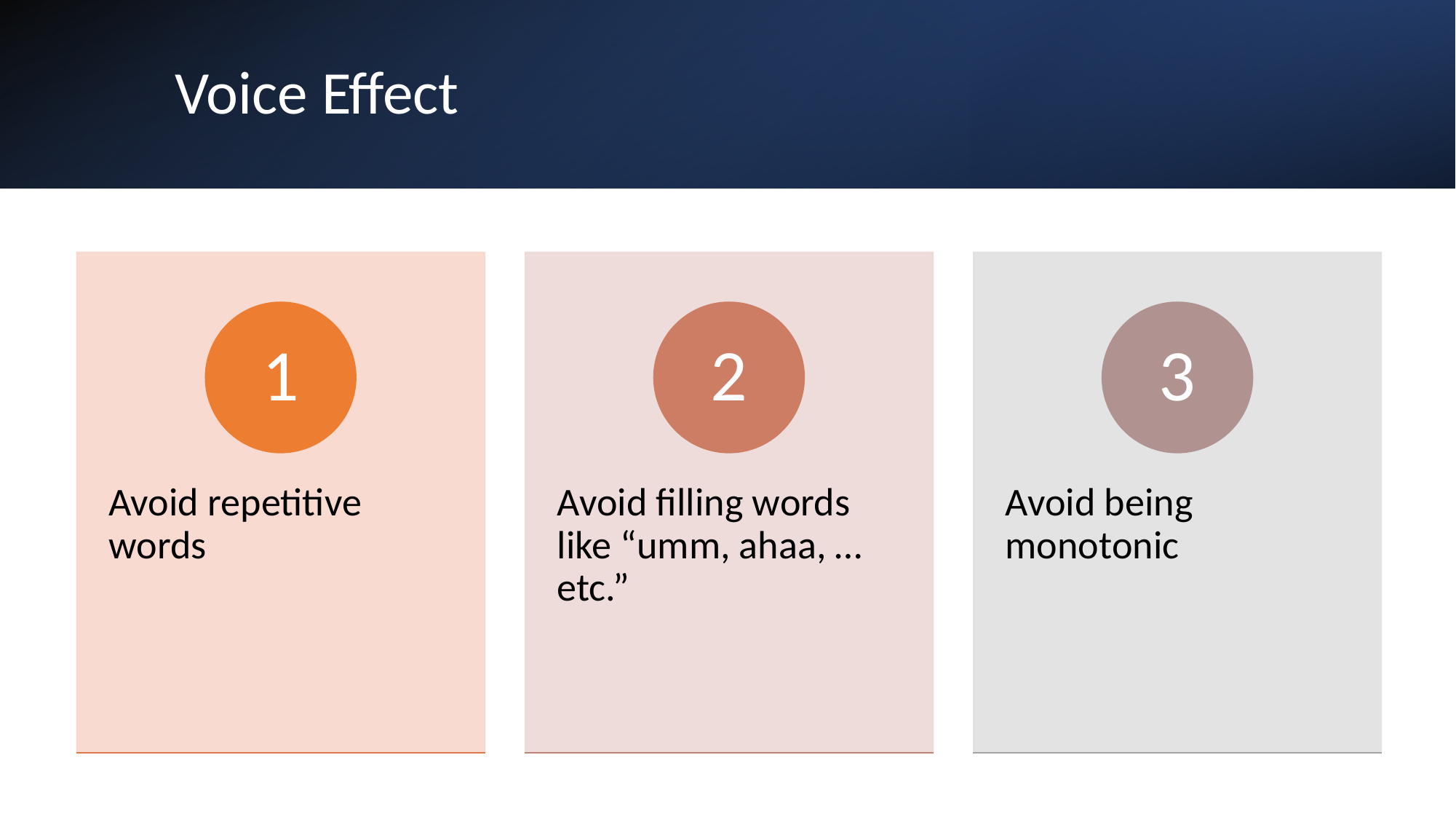

# Voice Effect
Avoid repetitive words
1
Avoid filling words like “umm, ahaa, … etc.”
2
Avoid being monotonic
3